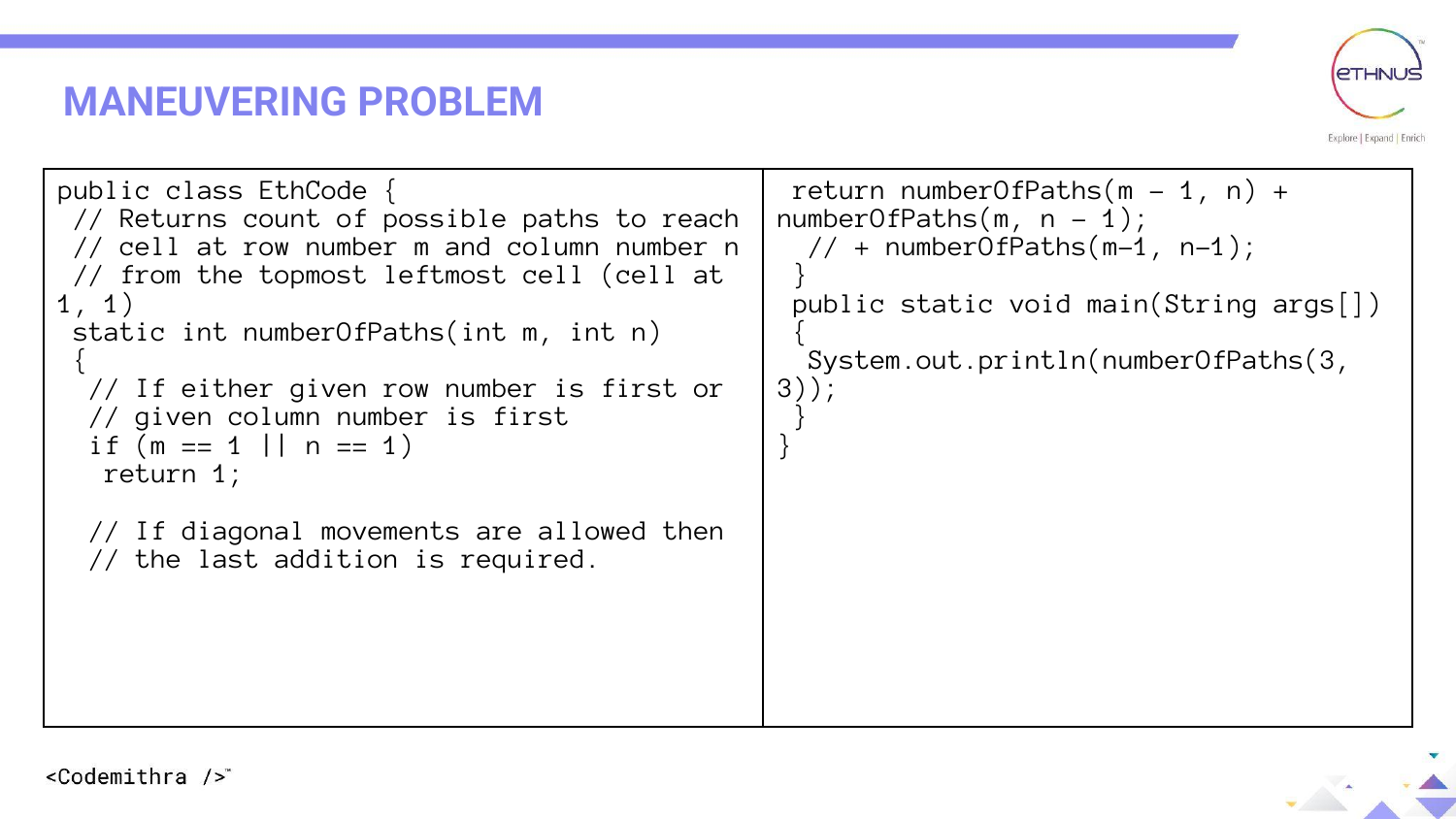

MANEUVERING PROBLEM
| public class EthCode { // Returns count of possible paths to reach // cell at row number m and column number n // from the topmost leftmost cell (cell at 1, 1) static int numberOfPaths(int m, int n) { // If either given row number is first or // given column number is first if (m == 1 || n == 1) return 1; // If diagonal movements are allowed then // the last addition is required. | return numberOfPaths(m - 1, n) + numberOfPaths(m, n - 1); // + numberOfPaths(m-1, n-1); } public static void main(String args[]) { System.out.println(numberOfPaths(3, 3)); } } |
| --- | --- |